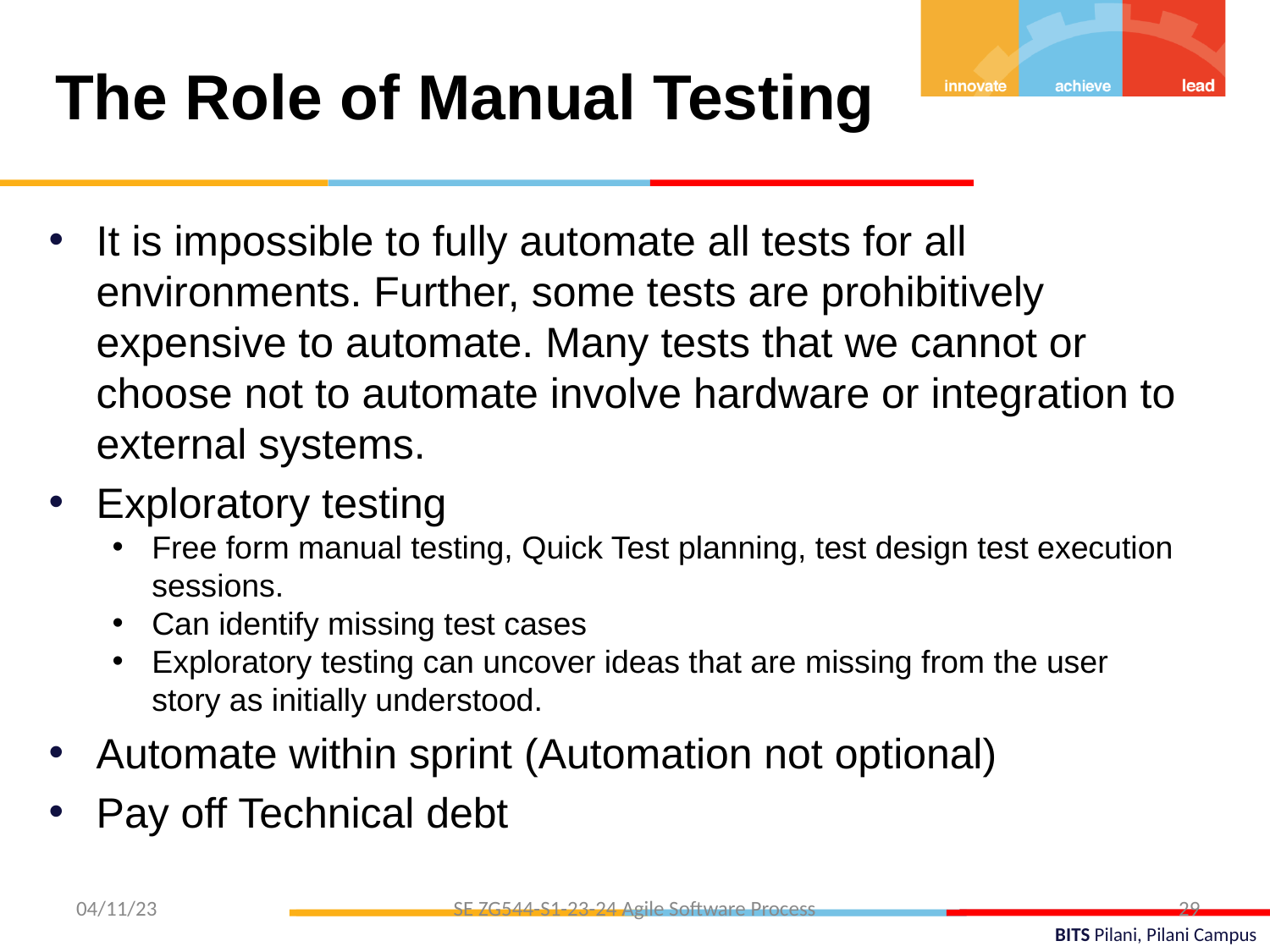

The Role of Manual Testing
It is impossible to fully automate all tests for all environments. Further, some tests are prohibitively expensive to automate. Many tests that we cannot or choose not to automate involve hardware or integration to external systems.
Exploratory testing
Free form manual testing, Quick Test planning, test design test execution sessions.
Can identify missing test cases
Exploratory testing can uncover ideas that are missing from the user story as initially understood.
Automate within sprint (Automation not optional)
Pay off Technical debt
04/11/23
SE ZG544-S1-23-24 Agile Software Process
29